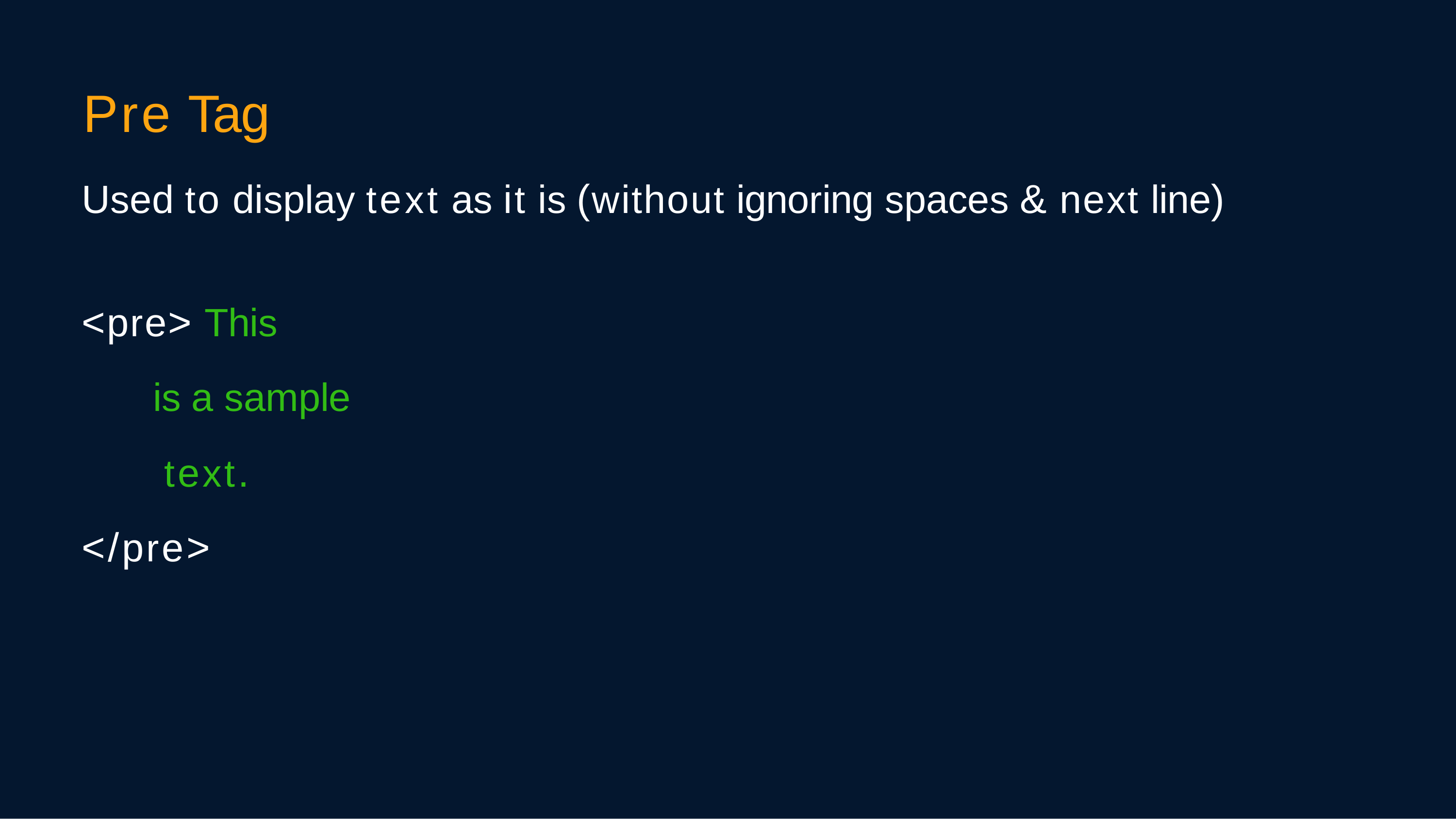

# Pre Tag
Used to display text as it is (without ignoring spaces & next line)

<pre> This
is a sample  text.
</pre>